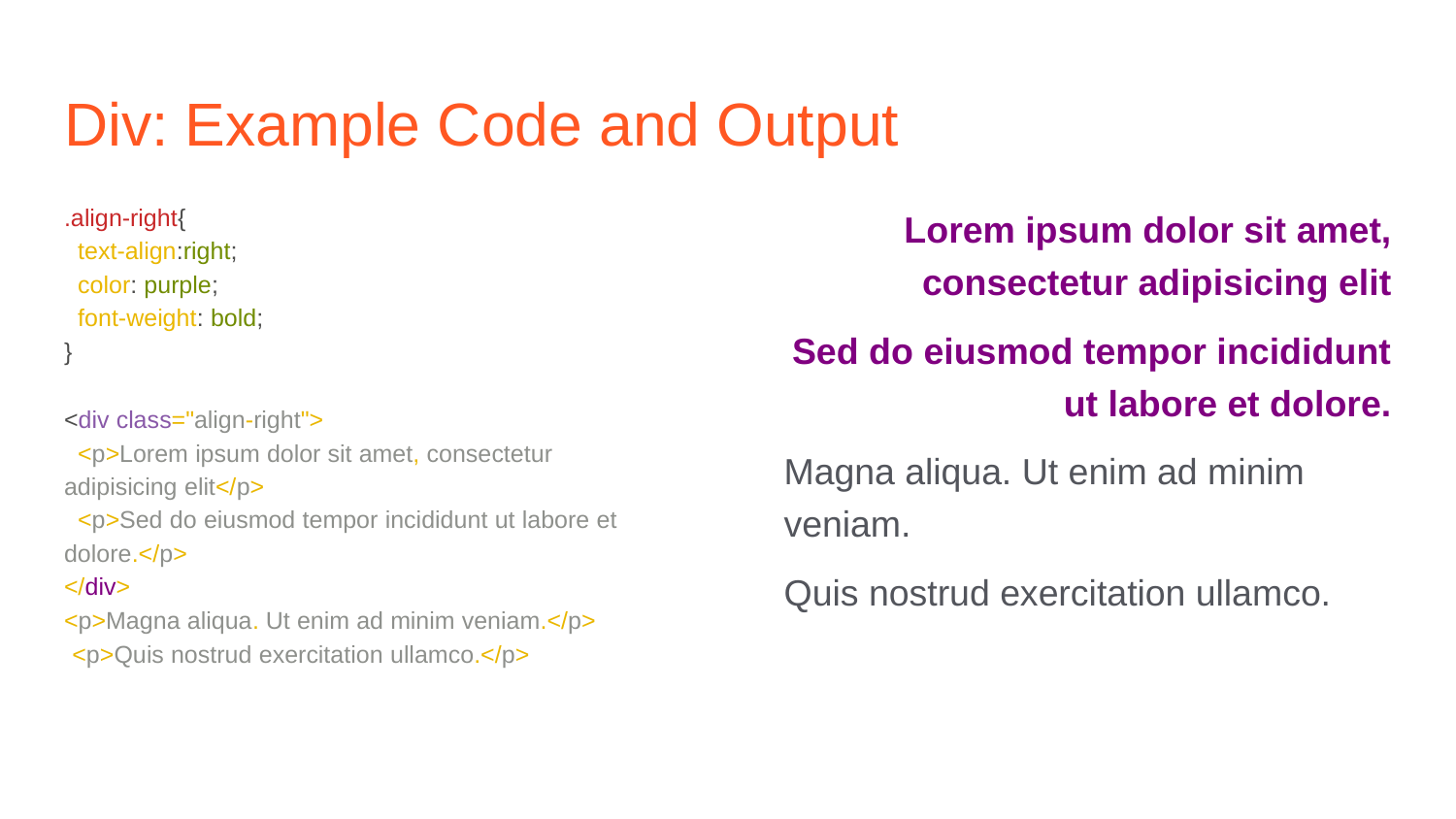

# Div: Example Code and Output
.align-right{
  text-align:right;
  color: purple;
  font-weight: bold;
}

<div class="align-right">
  <p>Lorem ipsum dolor sit amet, consectetur adipisicing elit</p>
  <p>Sed do eiusmod tempor incididunt ut labore et dolore.</p>
</div>
<p>Magna aliqua. Ut enim ad minim veniam.</p>
<p>Quis nostrud exercitation ullamco.</p>

Lorem ipsum dolor sit amet, consectetur adipisicing elit
Sed do eiusmod tempor incididunt ut labore et dolore.
Magna aliqua. Ut enim ad minim veniam.
Quis nostrud exercitation ullamco.